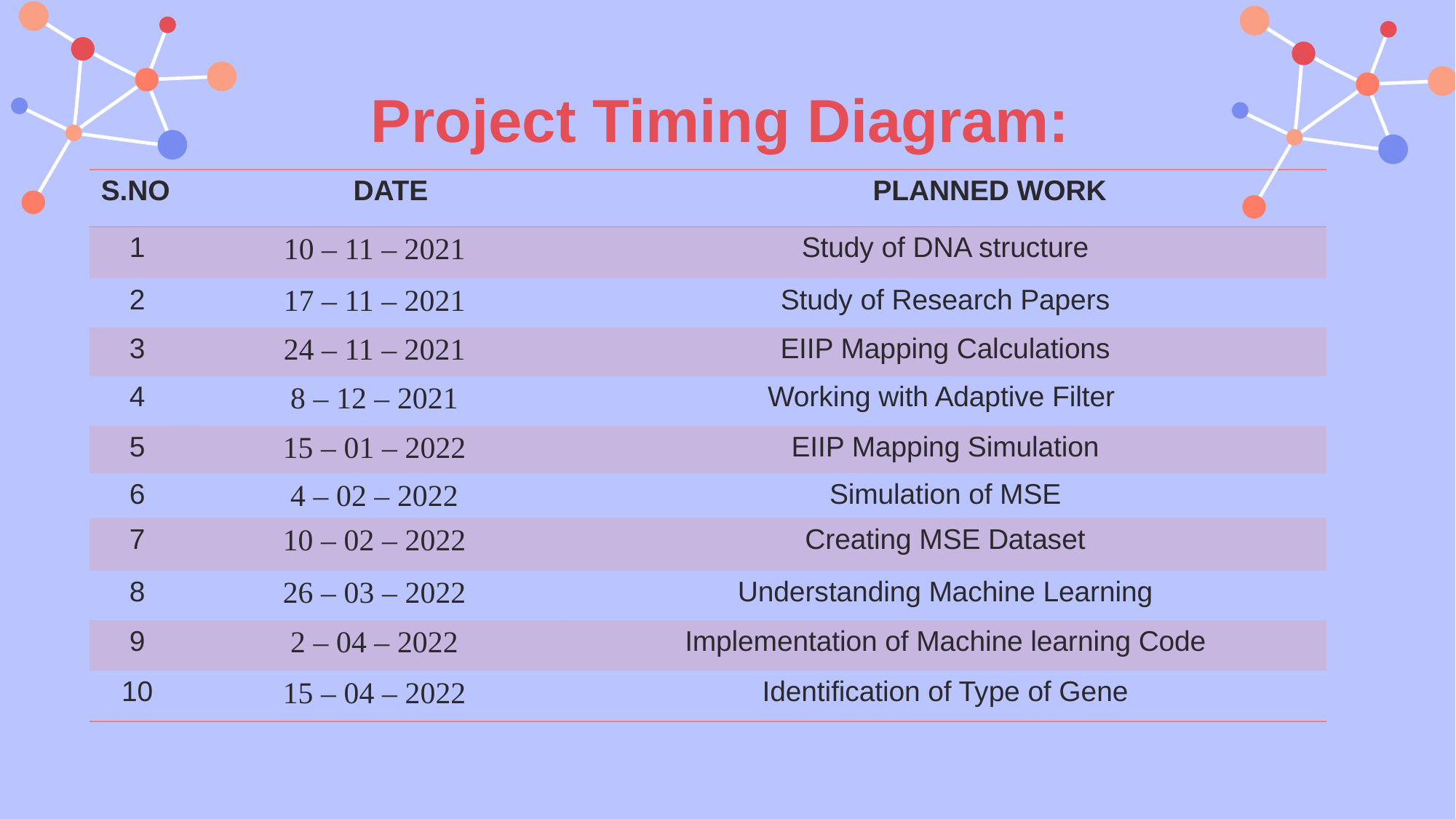

# Project Timing Diagram:
| S.NO | DATE | PLANNED WORK |
| --- | --- | --- |
| 1 | 10 – 11 – 2021 | Study of DNA structure |
| 2 | 17 – 11 – 2021 | Study of Research Papers |
| 3 | 24 – 11 – 2021 | EIIP Mapping Calculations |
| 4 | 8 – 12 – 2021 | Working with Adaptive Filter |
| 5 | 15 – 01 – 2022 | EIIP Mapping Simulation |
| 6 | 4 – 02 – 2022 | Simulation of MSE |
| 7 | 10 – 02 – 2022 | Creating MSE Dataset |
| 8 | 26 – 03 – 2022 | Understanding Machine Learning |
| 9 | 2 – 04 – 2022 | Implementation of Machine learning Code |
| 10 | 15 – 04 – 2022 | Identification of Type of Gene |